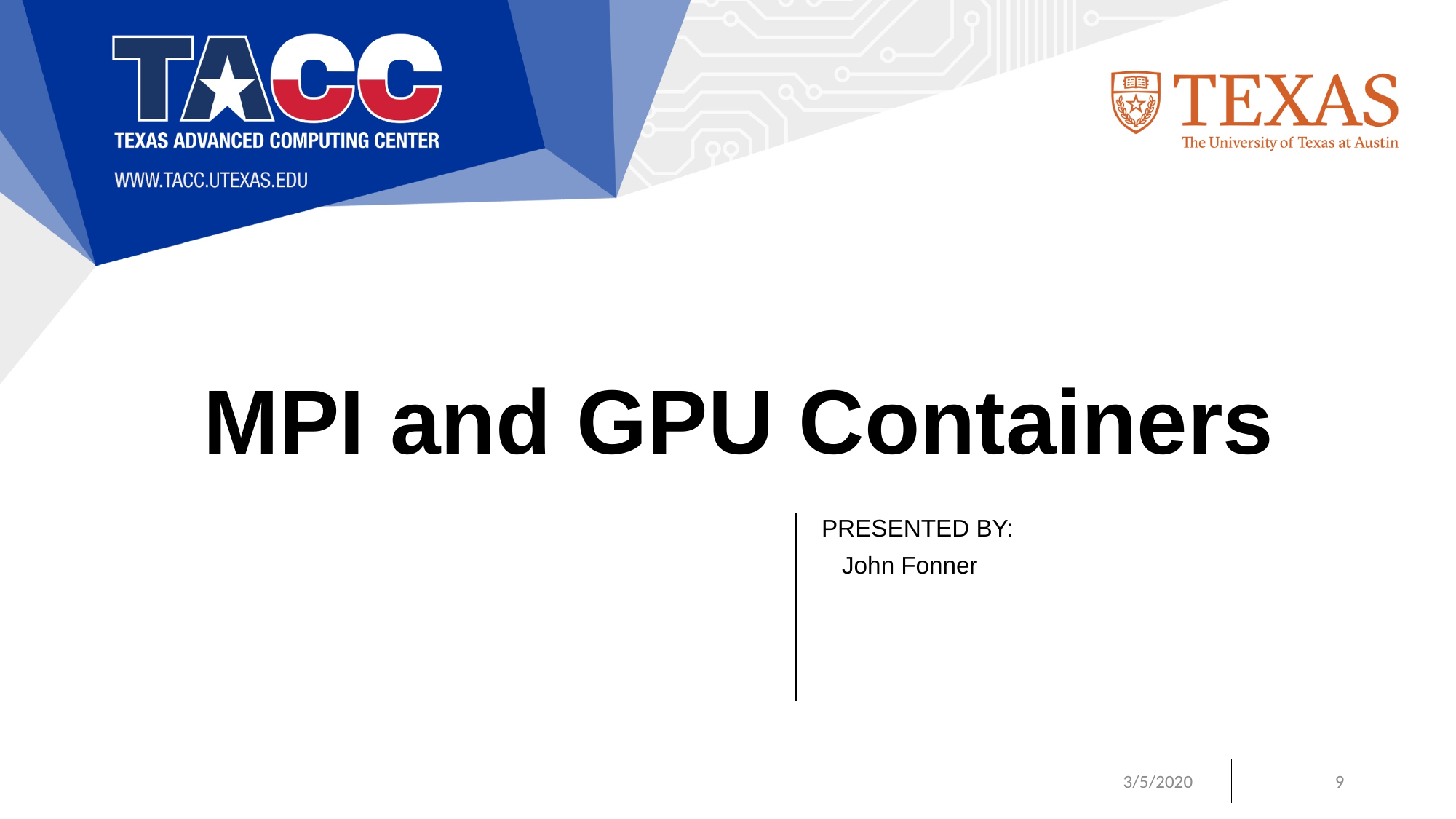

# MPI and GPU Containers
John Fonner
3/5/2020
9